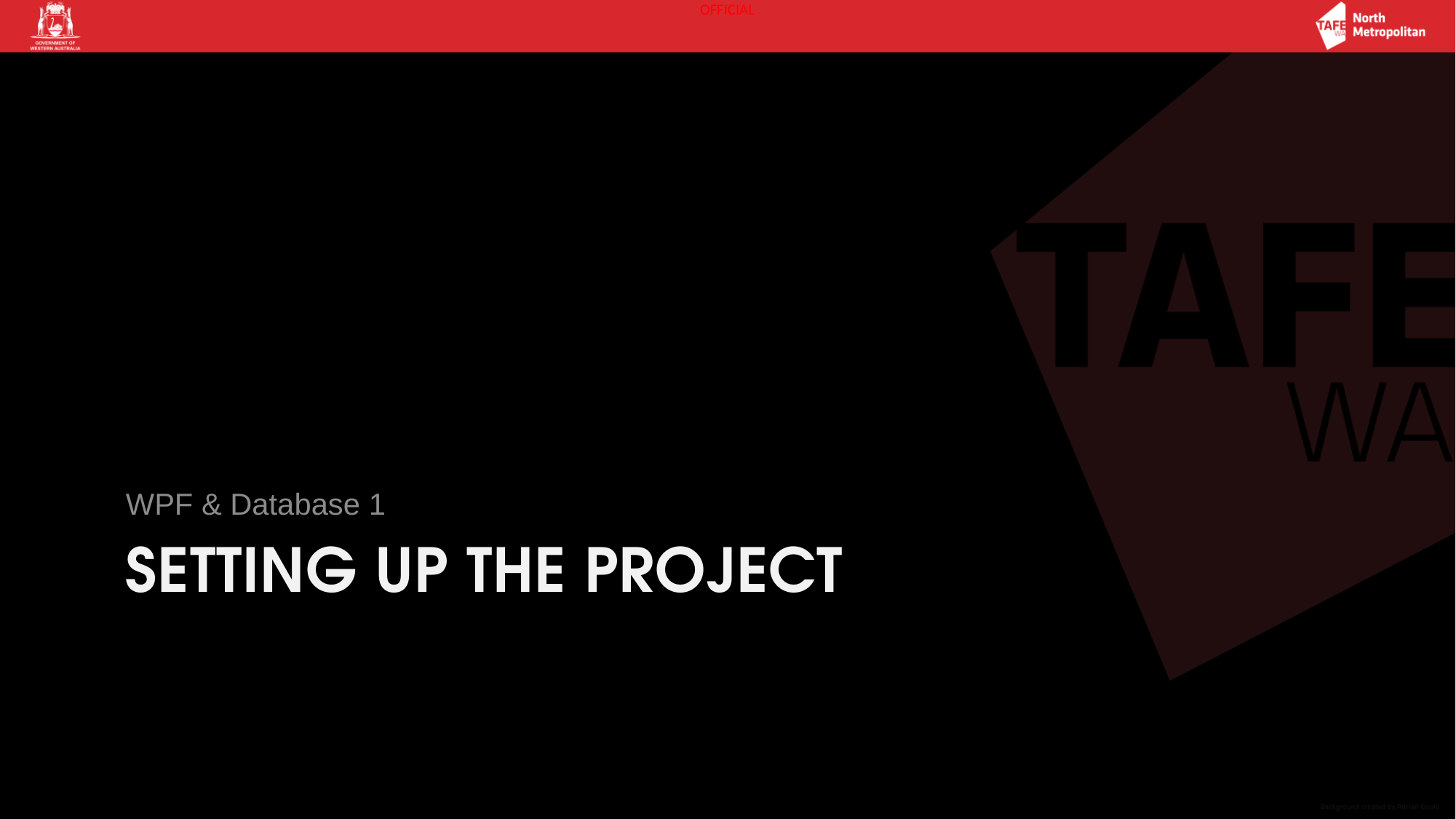

WPF & Database 1
# Setting up the Project